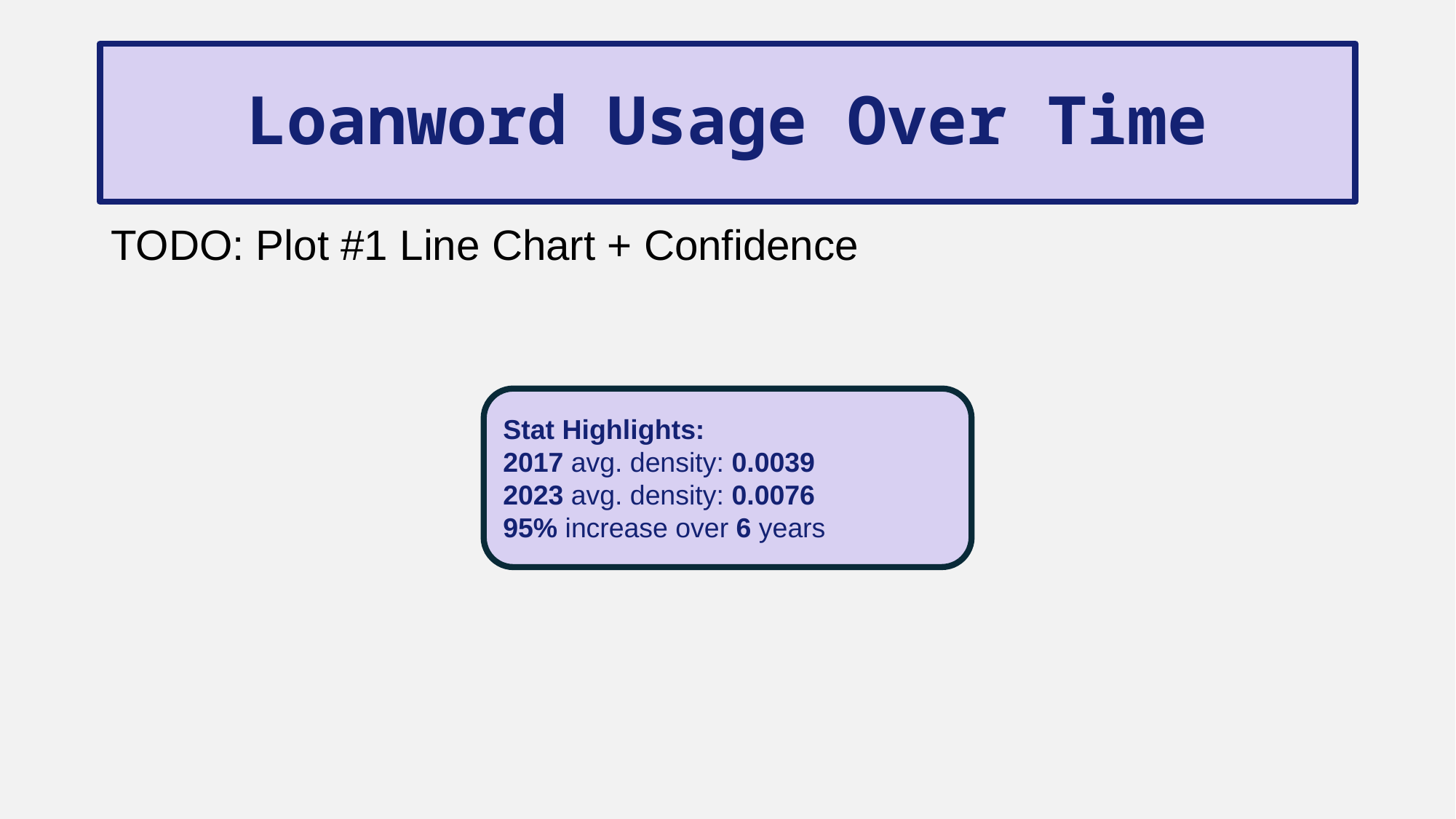

# Loanword Usage Over Time
TODO: Plot #1 Line Chart + Confidence

Stat Highlights:
2017 avg. density: 0.0039
2023 avg. density: 0.0076
95% increase over 6 years